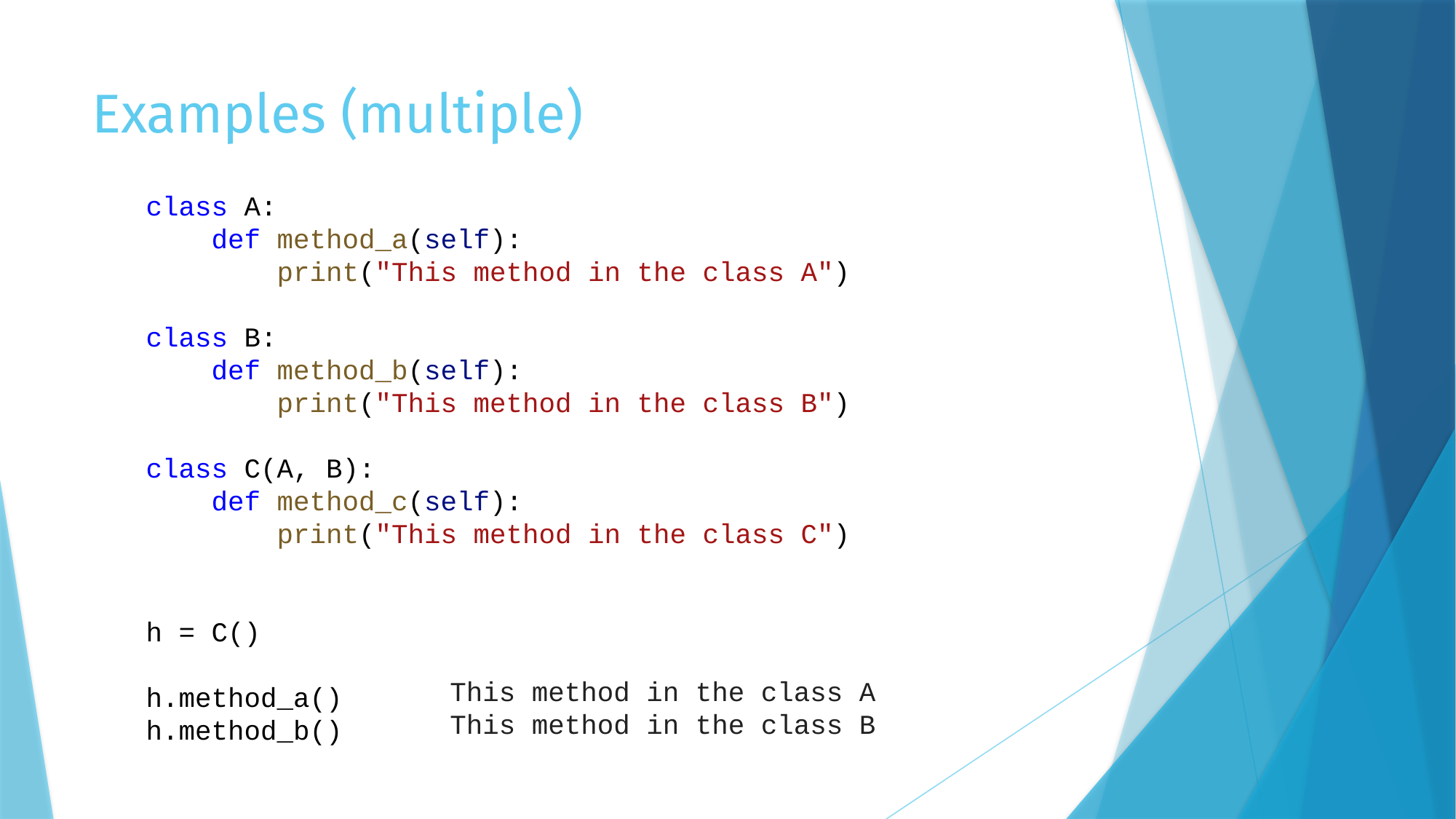

# Examples (multiple)
class A:
    def method_a(self):
        print("This method in the class A")
class B:
    def method_b(self):
        print("This method in the class B")
class C(A, B):
    def method_c(self):
        print("This method in the class C")
h = C()
h.method_a()
h.method_b()
This method in the class A
This method in the class B